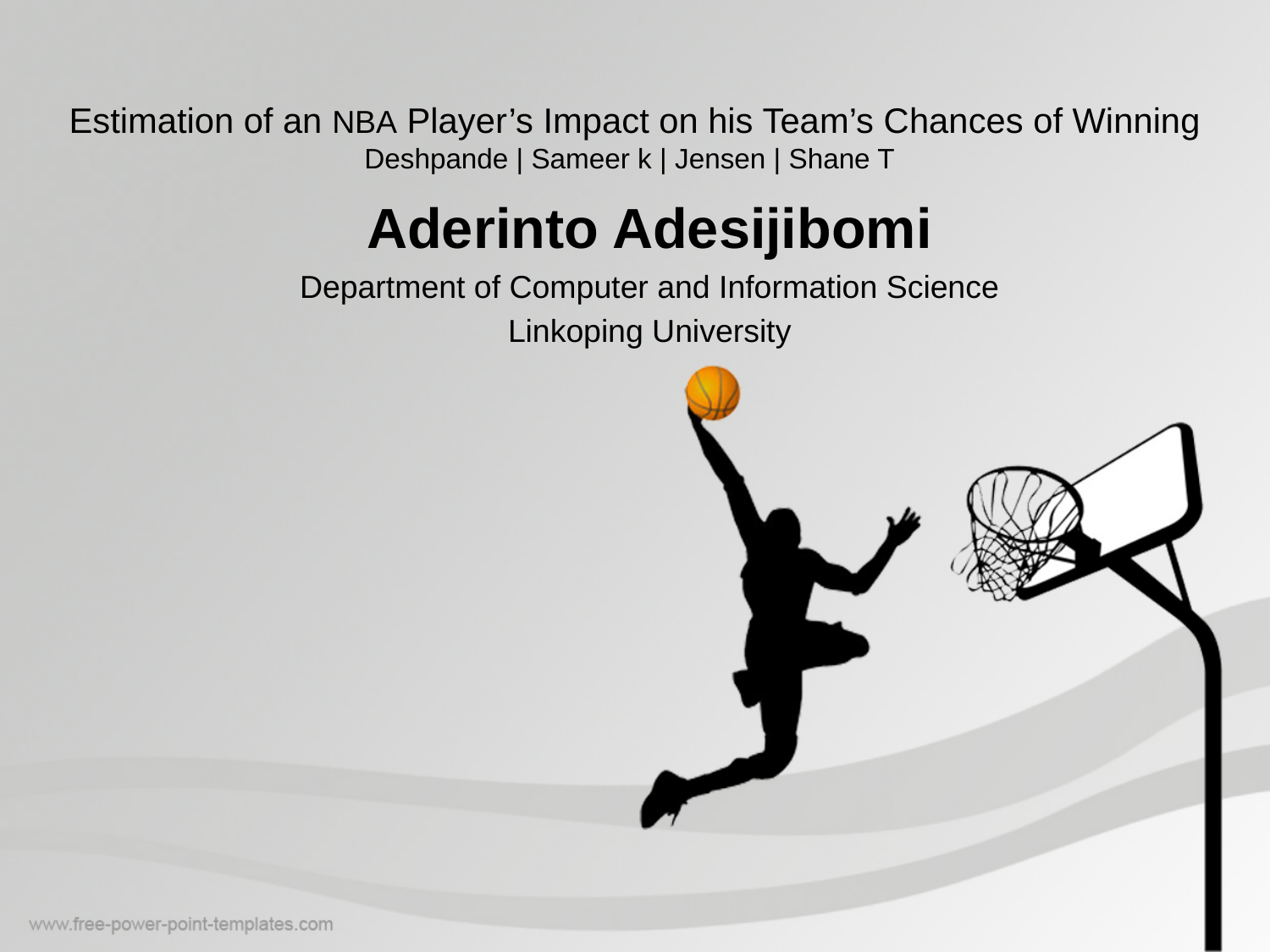

# Estimation of an NBA Player’s Impact on his Team’s Chances of Winning Deshpande | Sameer k | Jensen | Shane T
Aderinto Adesijibomi
Department of Computer and Information Science
Linkoping University